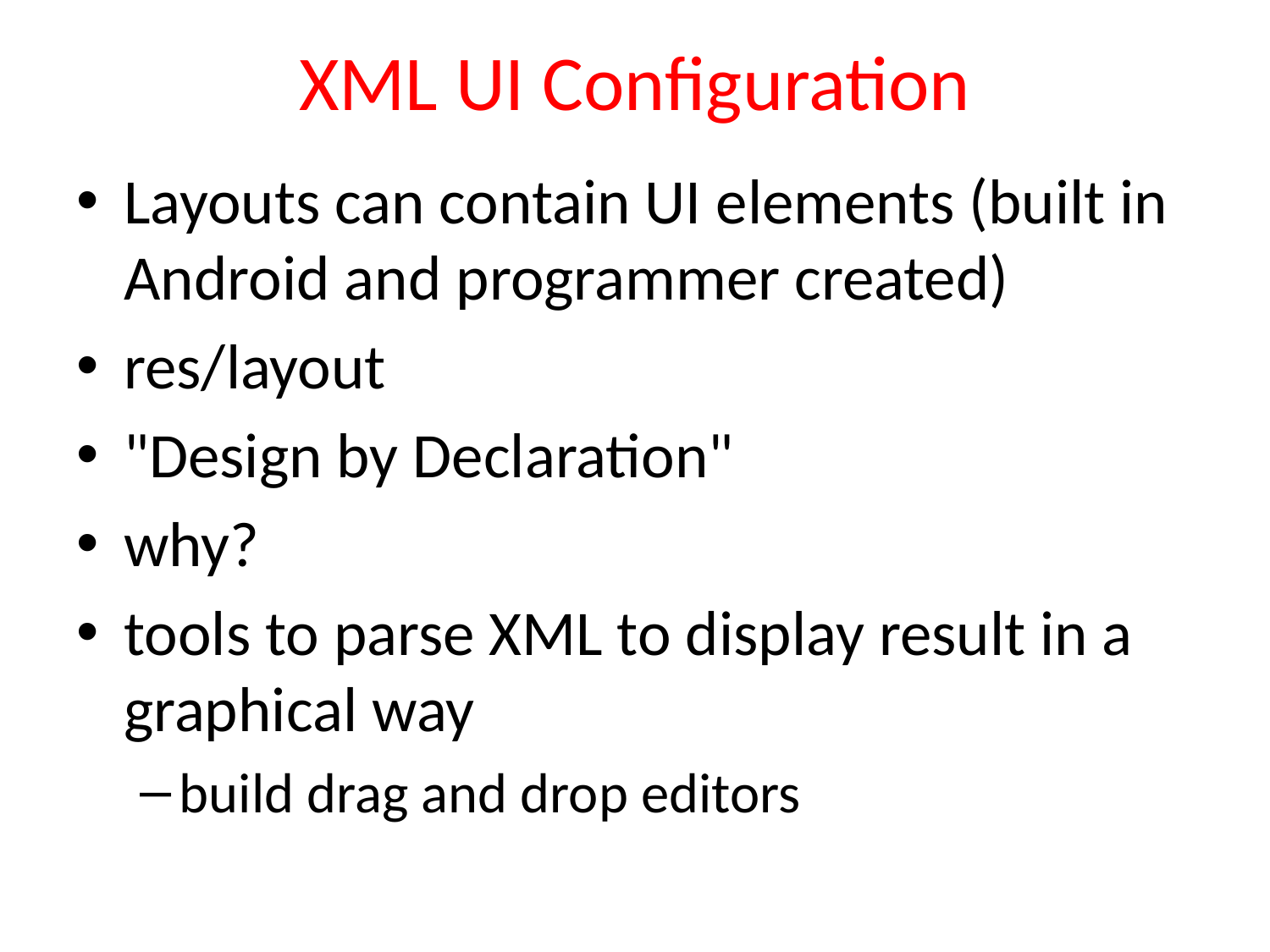

# XML UI Configuration
Layouts can contain UI elements (built in Android and programmer created)
res/layout
"Design by Declaration"
why?
tools to parse XML to display result in a graphical way
build drag and drop editors